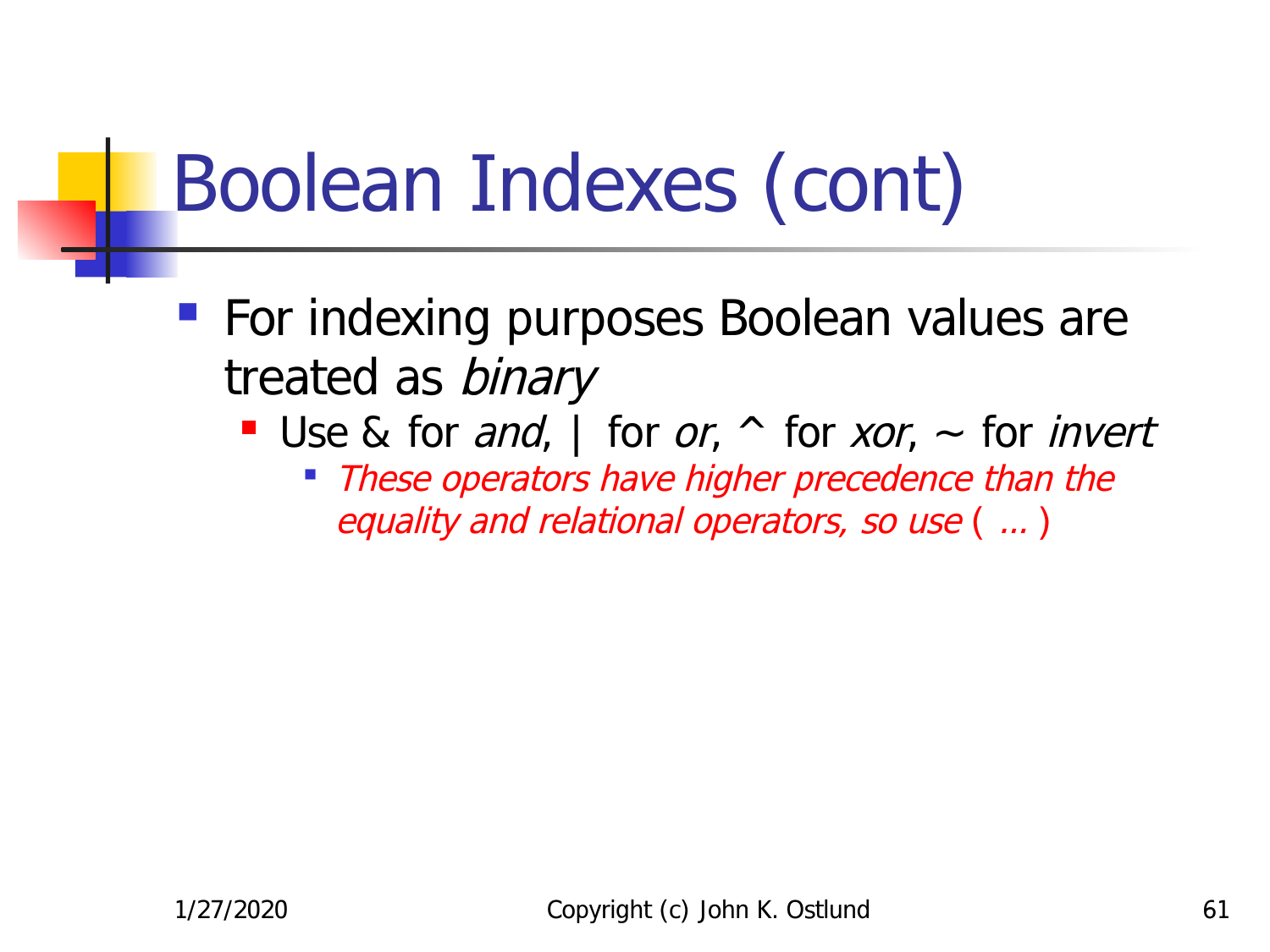

# Boolean Indexes (cont)
For indexing purposes Boolean values are treated as binary
Use & for and, | for or, ^ for xor, ~ for invert
These operators have higher precedence than the equality and relational operators, so use ( … )

1/27/2020
Copyright (c) John K. Ostlund
61